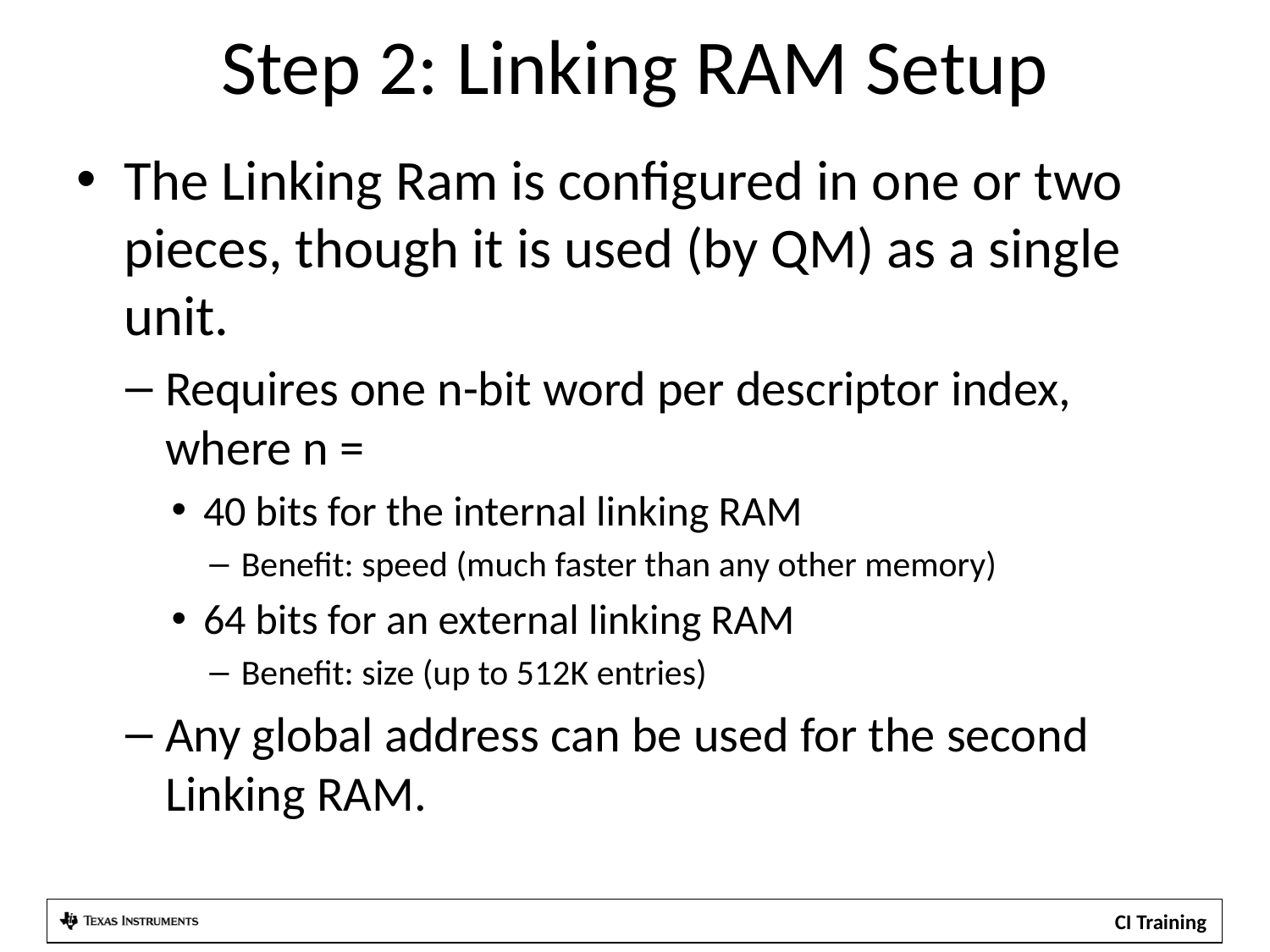

# Step 2: Linking RAM Setup
The Linking Ram is configured in one or two pieces, though it is used (by QM) as a single unit.
Requires one n-bit word per descriptor index, where n =
40 bits for the internal linking RAM
Benefit: speed (much faster than any other memory)
64 bits for an external linking RAM
Benefit: size (up to 512K entries)
Any global address can be used for the second Linking RAM.